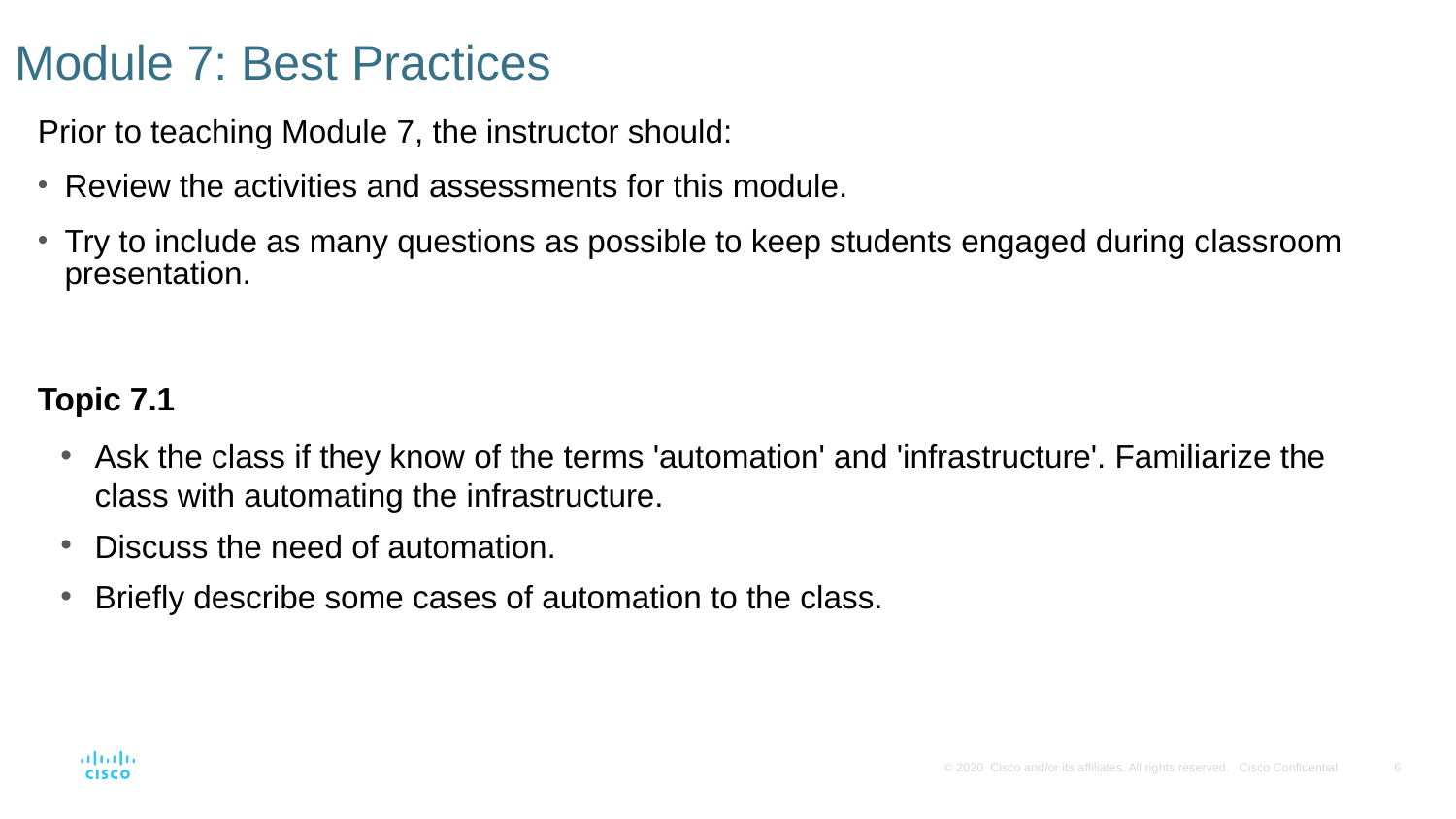

# Module 7: Best Practices
Prior to teaching Module 7, the instructor should:
Review the activities and assessments for this module.
Try to include as many questions as possible to keep students engaged during classroom presentation.

Topic 7.1
Ask the class if they know of the terms 'automation' and 'infrastructure'. Familiarize the class with automating the infrastructure.
Discuss the need of automation.
Briefly describe some cases of automation to the class.